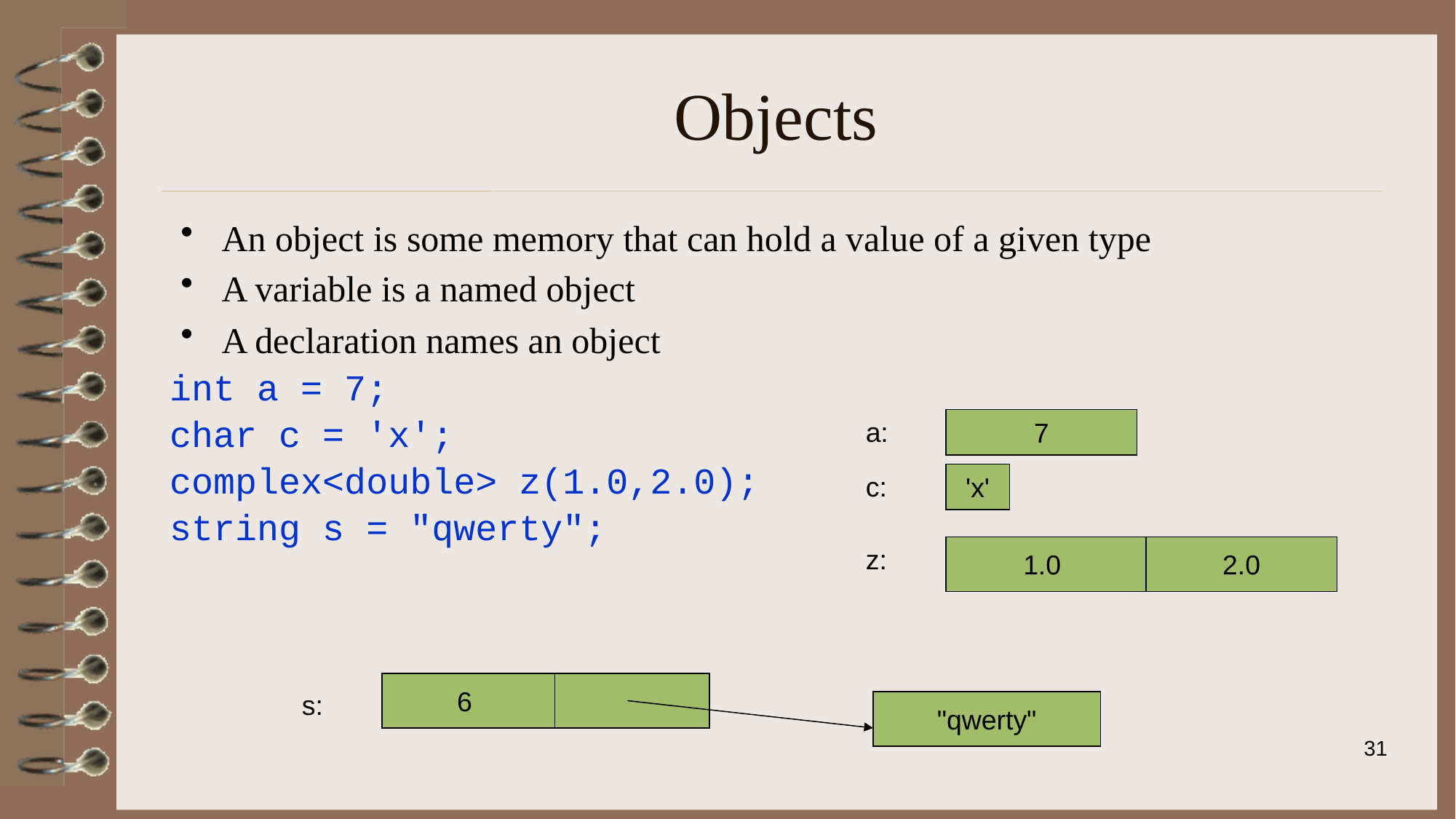

# Objects
An object is some memory that can hold a value of a given type
A variable is a named object
A declaration names an object
int a = 7;
char c = 'x';
complex<double> z(1.0,2.0);
string s = "qwerty";
7
a:
'x'
c:
1.0
2.0
z:
6

s:
"qwerty"

31